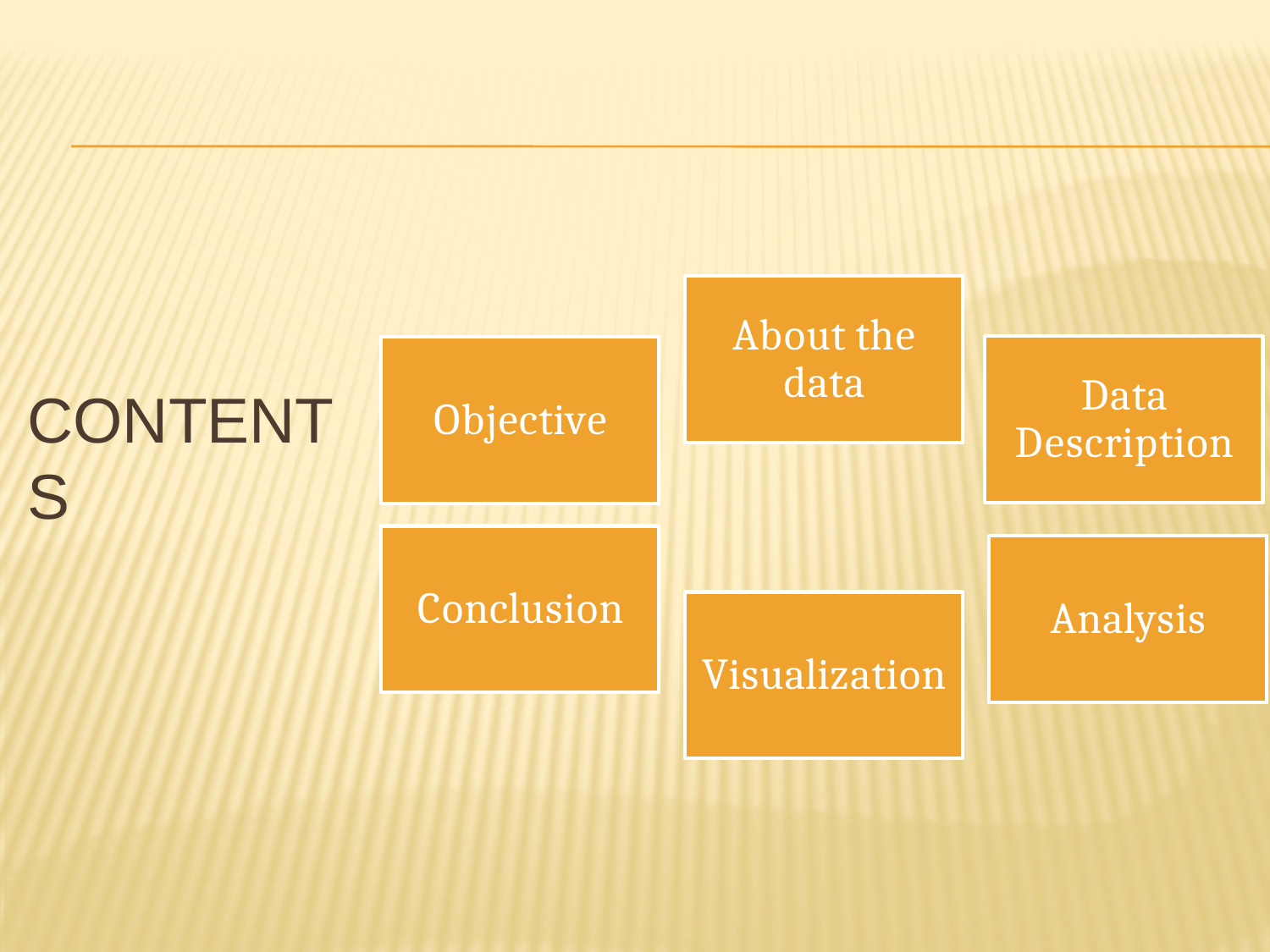

Objective
About the data
Data Description
Analysis
Visualization
Conclusion
# Contents